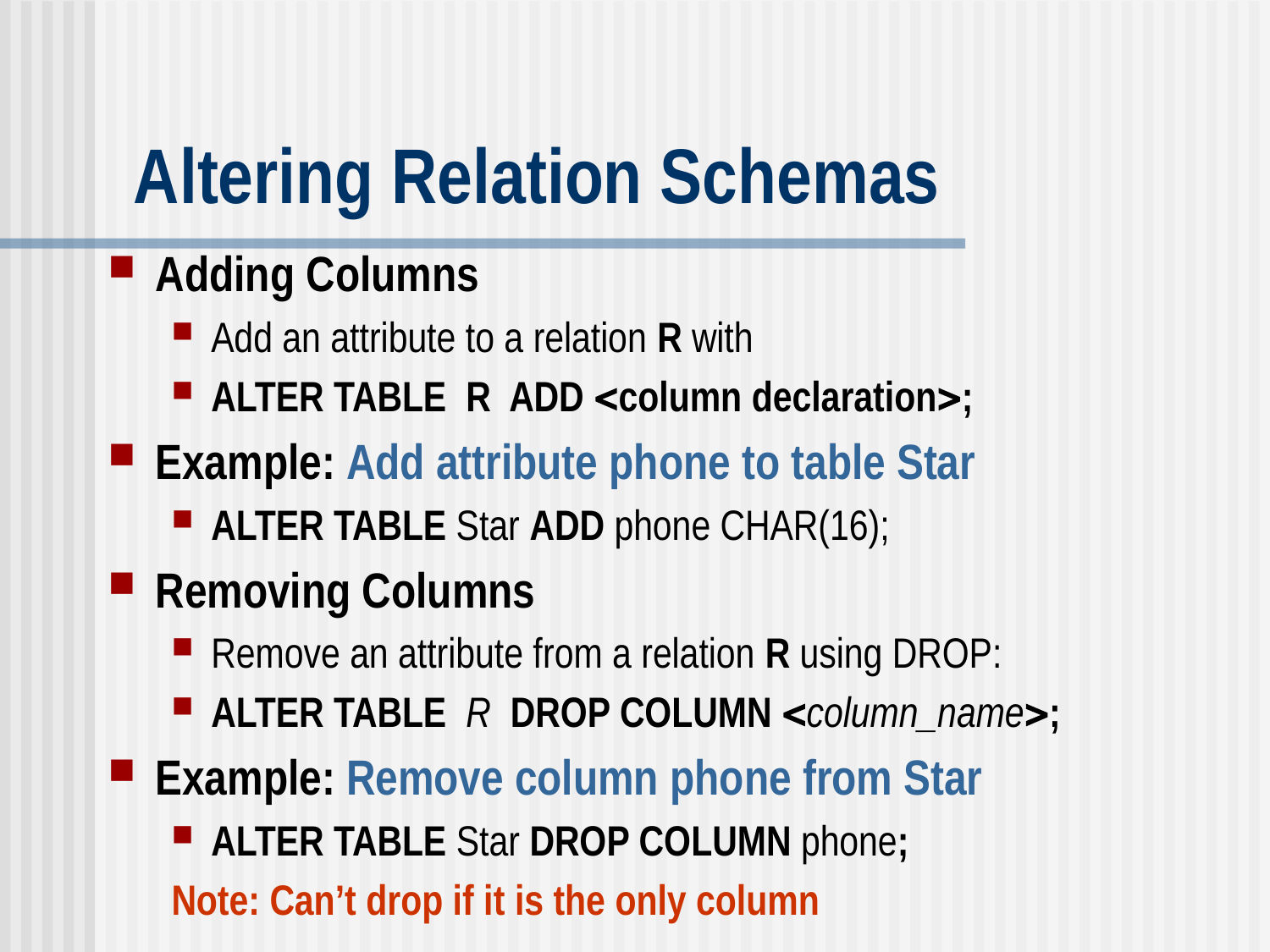

# Altering Relation Schemas
Adding Columns
Add an attribute to a relation R with
ALTER TABLE  R  ADD <column declaration>;
Example: Add attribute phone to table Star
ALTER TABLE Star ADD phone CHAR(16);
Removing Columns
Remove an attribute from a relation R using DROP:
ALTER TABLE  R  DROP COLUMN <column_name>;
Example: Remove column phone from Star
ALTER TABLE Star DROP COLUMN phone;
Note: Can’t drop if it is the only column